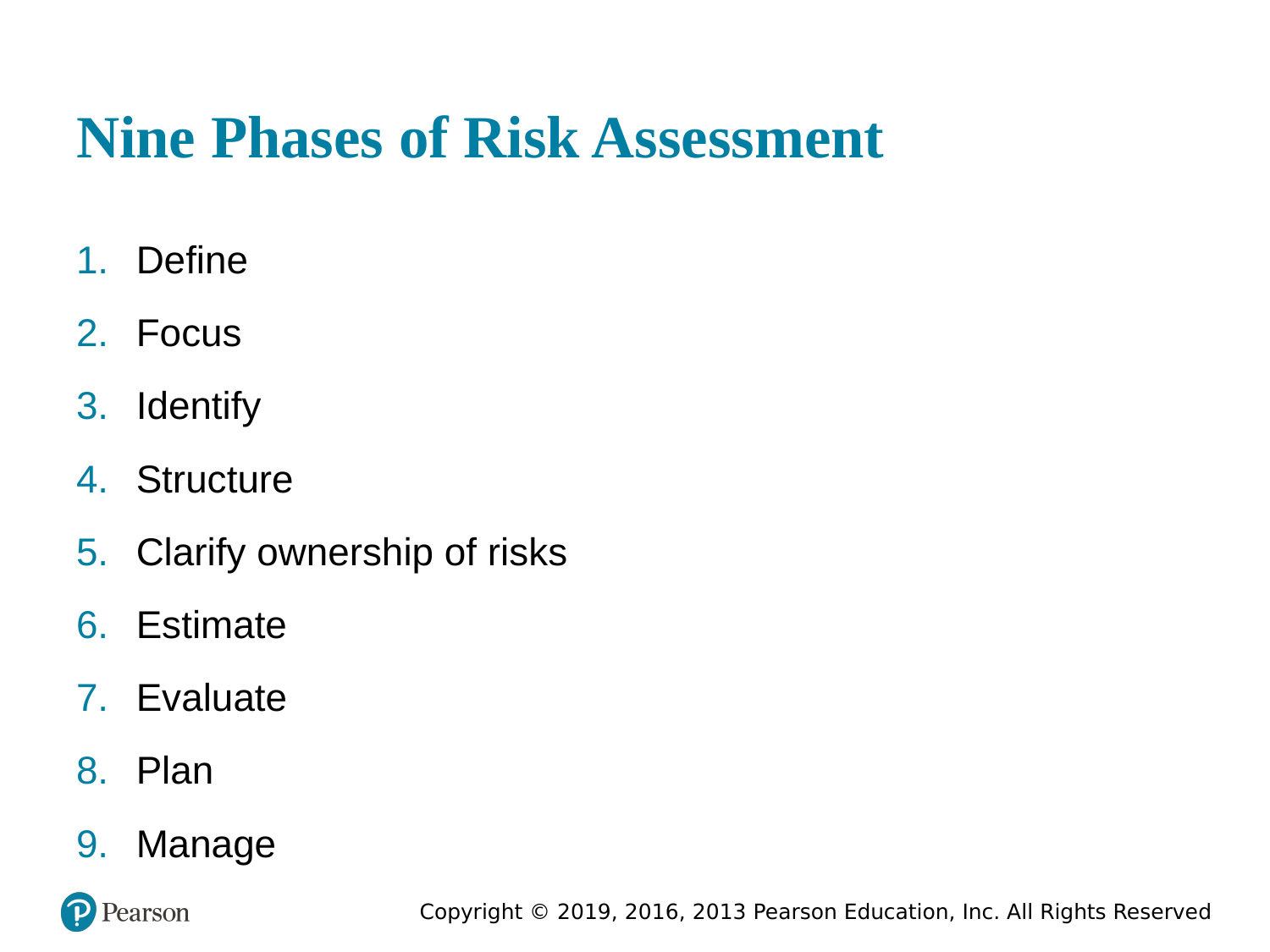

# Nine Phases of Risk Assessment
Define
Focus
Identify
Structure
Clarify ownership of risks
Estimate
Evaluate
Plan
Manage